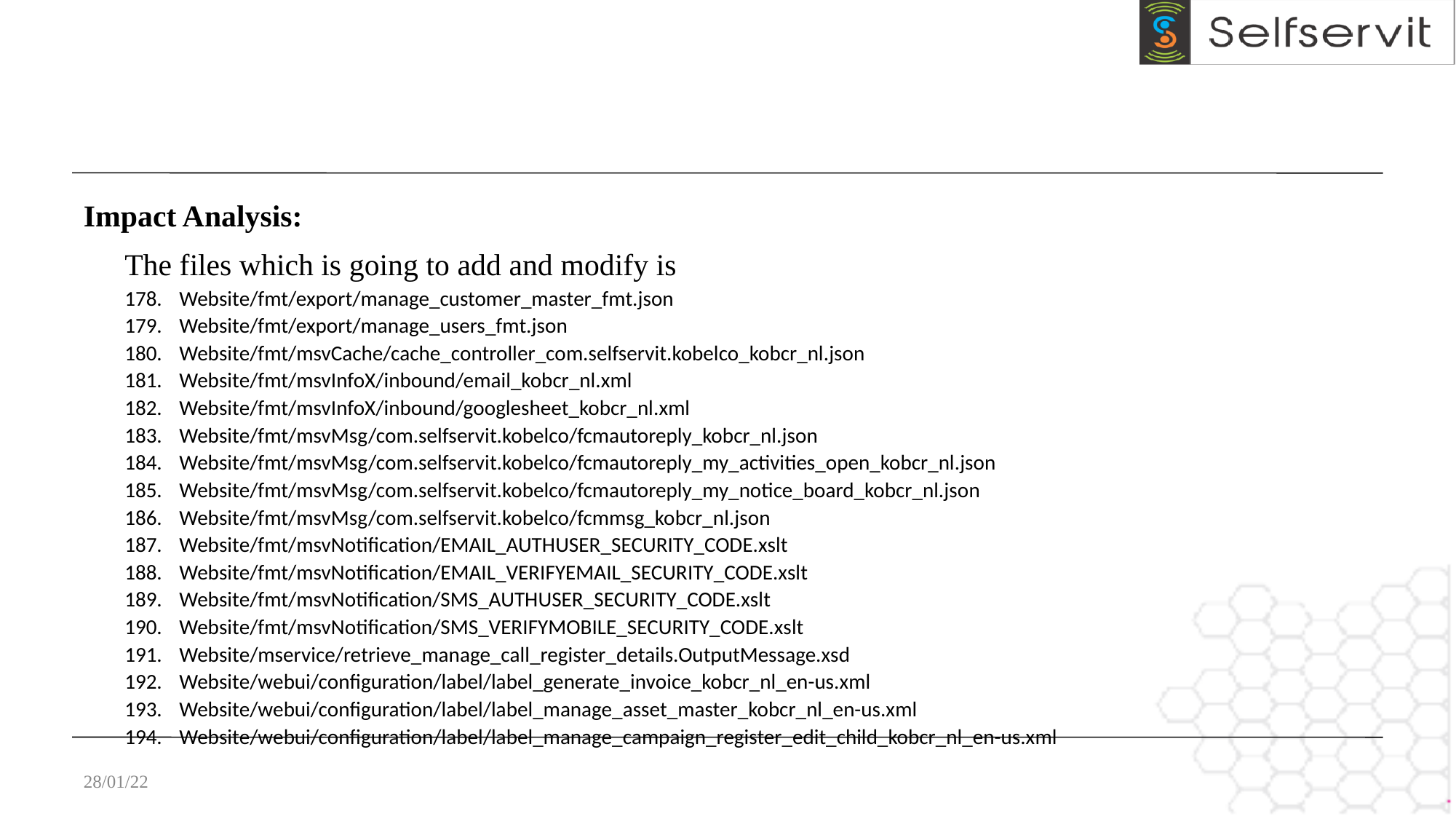

Impact Analysis:
The files which is going to add and modify is
Website/fmt/export/manage_customer_master_fmt.json
Website/fmt/export/manage_users_fmt.json
Website/fmt/msvCache/cache_controller_com.selfservit.kobelco_kobcr_nl.json
Website/fmt/msvInfoX/inbound/email_kobcr_nl.xml
Website/fmt/msvInfoX/inbound/googlesheet_kobcr_nl.xml
Website/fmt/msvMsg/com.selfservit.kobelco/fcmautoreply_kobcr_nl.json
Website/fmt/msvMsg/com.selfservit.kobelco/fcmautoreply_my_activities_open_kobcr_nl.json
Website/fmt/msvMsg/com.selfservit.kobelco/fcmautoreply_my_notice_board_kobcr_nl.json
Website/fmt/msvMsg/com.selfservit.kobelco/fcmmsg_kobcr_nl.json
Website/fmt/msvNotification/EMAIL_AUTHUSER_SECURITY_CODE.xslt
Website/fmt/msvNotification/EMAIL_VERIFYEMAIL_SECURITY_CODE.xslt
Website/fmt/msvNotification/SMS_AUTHUSER_SECURITY_CODE.xslt
Website/fmt/msvNotification/SMS_VERIFYMOBILE_SECURITY_CODE.xslt
Website/mservice/retrieve_manage_call_register_details.OutputMessage.xsd
Website/webui/configuration/label/label_generate_invoice_kobcr_nl_en-us.xml
Website/webui/configuration/label/label_manage_asset_master_kobcr_nl_en-us.xml
Website/webui/configuration/label/label_manage_campaign_register_edit_child_kobcr_nl_en-us.xml
28/01/22